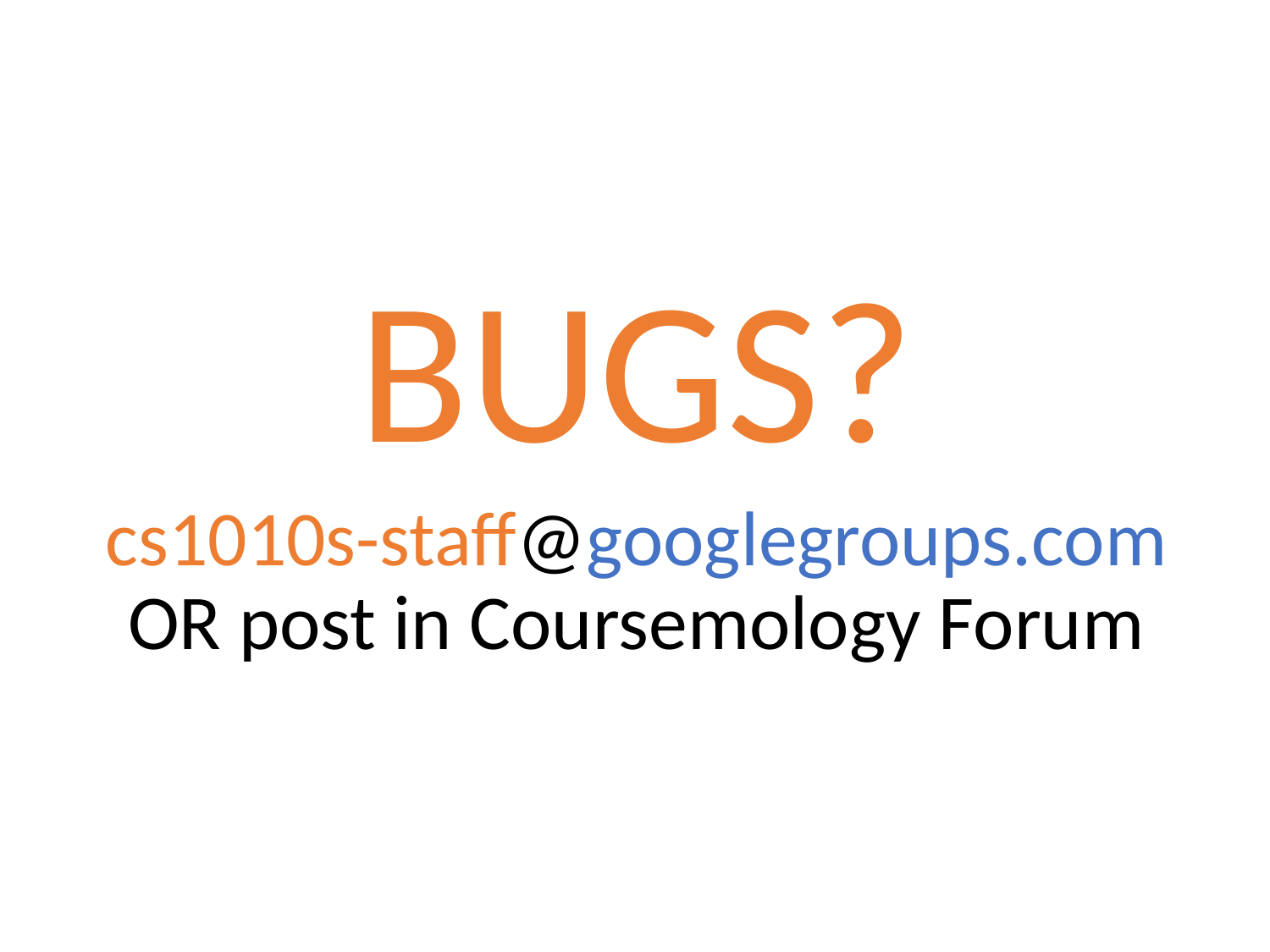

BUGS?
cs1010s-staff@googlegroups.com
OR post in Coursemology Forum